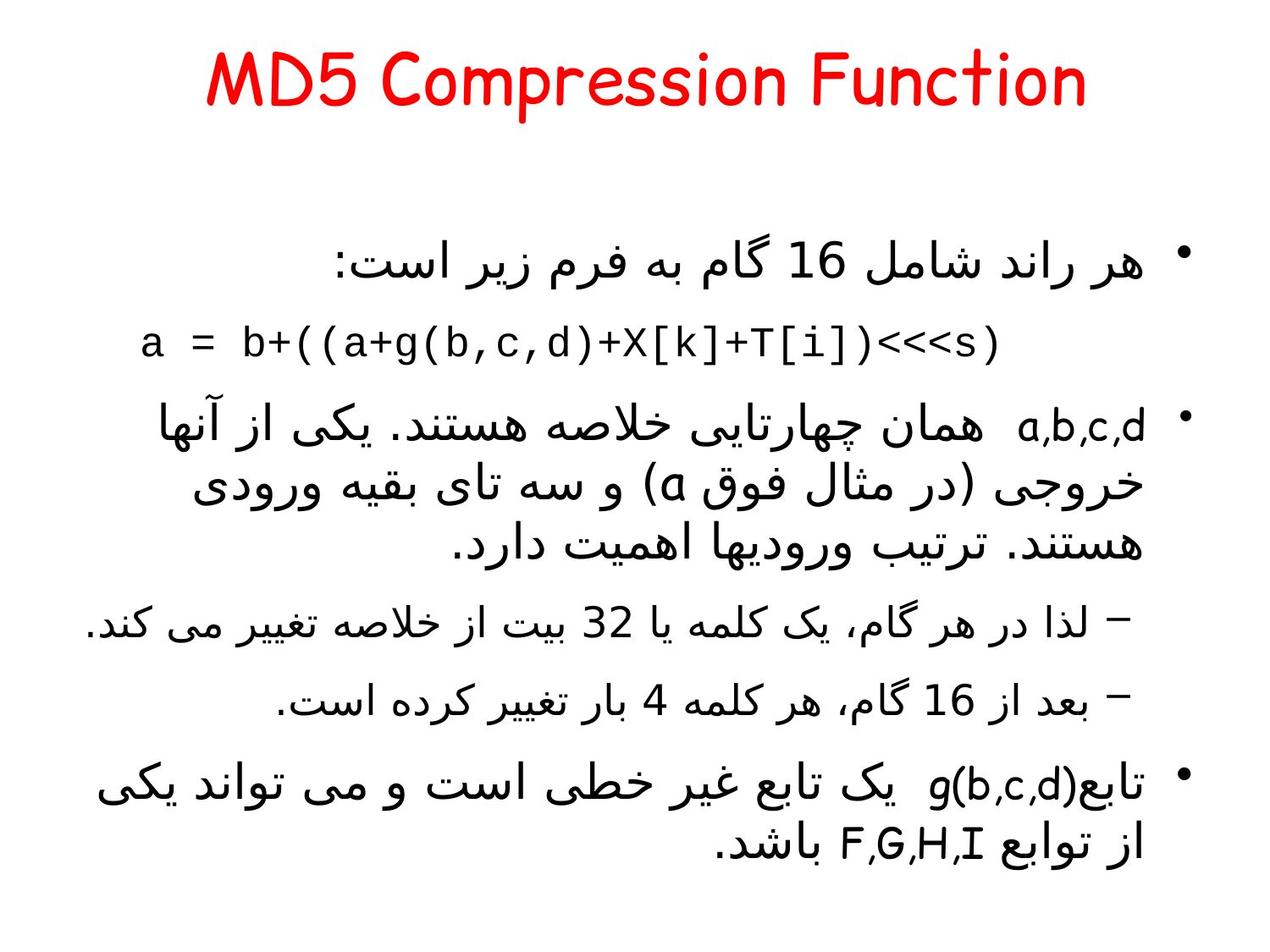

# MD5 Compression Function
هر راند شامل 16 گام به فرم زیر است:
a = b+((a+g(b,c,d)+X[k]+T[i])<<<s)
a,b,c,d  همان چهارتایی خلاصه هستند. یکی از آنها خروجی (در مثال فوق a) و سه تای بقیه ورودی هستند. ترتیب ورودیها اهمیت دارد.
لذا در هر گام، یک کلمه یا 32 بیت از خلاصه تغییر می کند.
بعد از 16 گام، هر کلمه 4 بار تغییر کرده است.
تابعg(b,c,d)  یک تابع غیر خطی است و می تواند یکی از توابع F,G,H,I باشد.